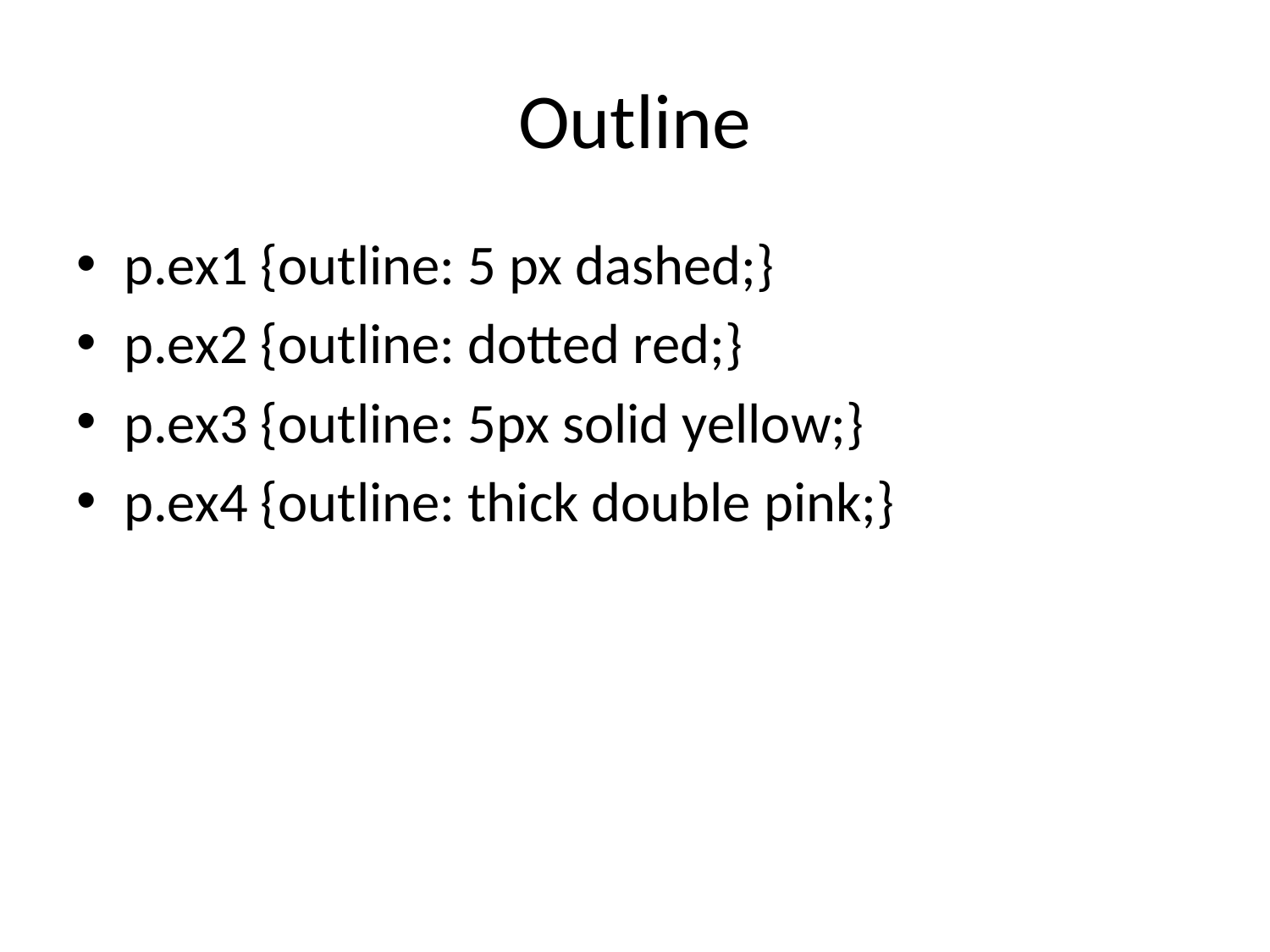

# Outline
p.ex1 {outline: 5 px dashed;}
p.ex2 {outline: dotted red;}
p.ex3 {outline: 5px solid yellow;}
p.ex4 {outline: thick double pink;}